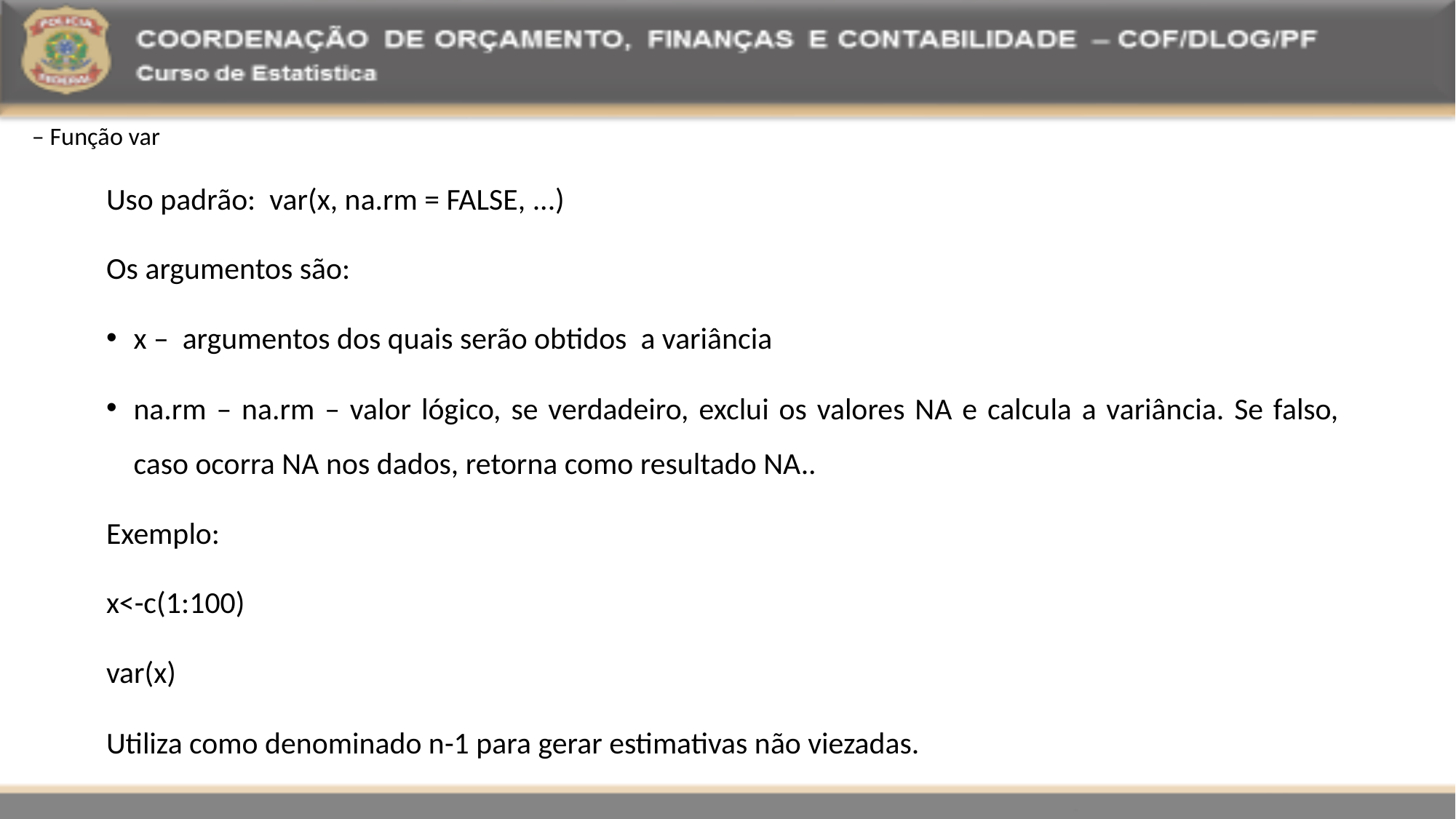

– Função var
Uso padrão:  var(x, na.rm = FALSE, ...)
Os argumentos são:
x –  argumentos dos quais serão obtidos  a variância
na.rm – na.rm – valor lógico, se verdadeiro, exclui os valores NA e calcula a variância. Se falso, caso ocorra NA nos dados, retorna como resultado NA..
Exemplo:
x<-c(1:100)
var(x)
Utiliza como denominado n-1 para gerar estimativas não viezadas.